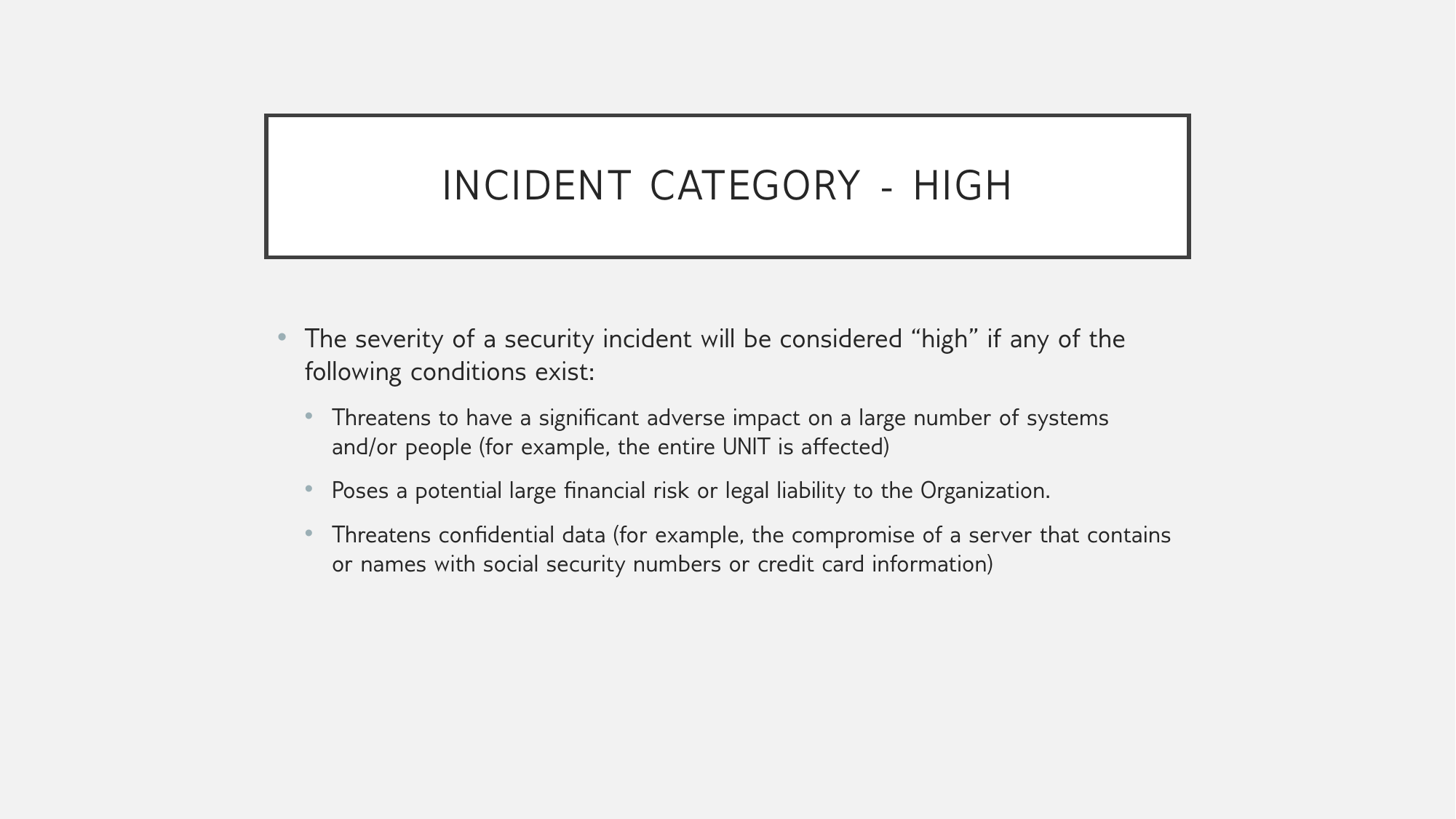

# Incident Category - HIGH
The severity of a security incident will be considered “high” if any of the following conditions exist:
Threatens to have a significant adverse impact on a large number of systems and/or people (for example, the entire UNIT is affected)
Poses a potential large financial risk or legal liability to the Organization.
Threatens confidential data (for example, the compromise of a server that contains or names with social security numbers or credit card information)